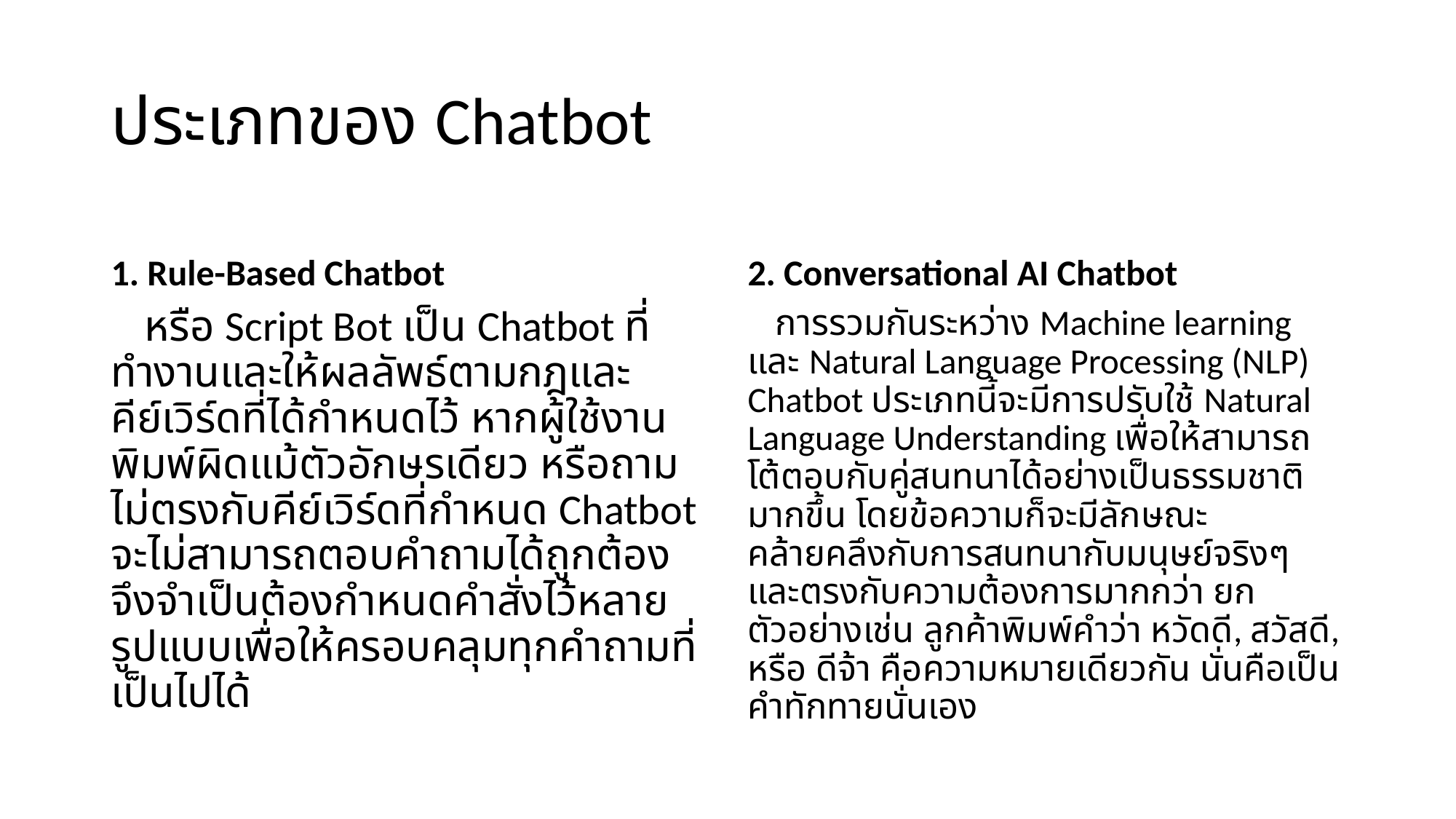

# ประเภทของ Chatbot
1. Rule-Based Chatbot
2. Conversational AI Chatbot
   หรือ Script Bot เป็น Chatbot ที่ทำงานและให้ผลลัพธ์ตามกฎและคีย์เวิร์ดที่ได้กำหนดไว้ หากผู้ใช้งานพิมพ์ผิดแม้ตัวอักษรเดียว หรือถามไม่ตรงกับคีย์เวิร์ดที่กำหนด Chatbot จะไม่สามารถตอบคำถามได้ถูกต้อง จึงจำเป็นต้องกำหนดคำสั่งไว้หลายรูปแบบเพื่อให้ครอบคลุมทุกคำถามที่เป็นไปได้
   การรวมกันระหว่าง Machine learning และ Natural Language Processing (NLP) Chatbot ประเภทนี้จะมีการปรับใช้ Natural Language Understanding เพื่อให้สามารถโต้ตอบกับคู่สนทนาได้อย่างเป็นธรรมชาติมากขึ้น โดยข้อความก็จะมีลักษณะคล้ายคลึงกับการสนทนากับมนุษย์จริงๆ และตรงกับความต้องการมากกว่า ยกตัวอย่างเช่น ลูกค้าพิมพ์คำว่า หวัดดี, สวัสดี, หรือ ดีจ้า คือความหมายเดียวกัน นั่นคือเป็นคำทักทายนั่นเอง